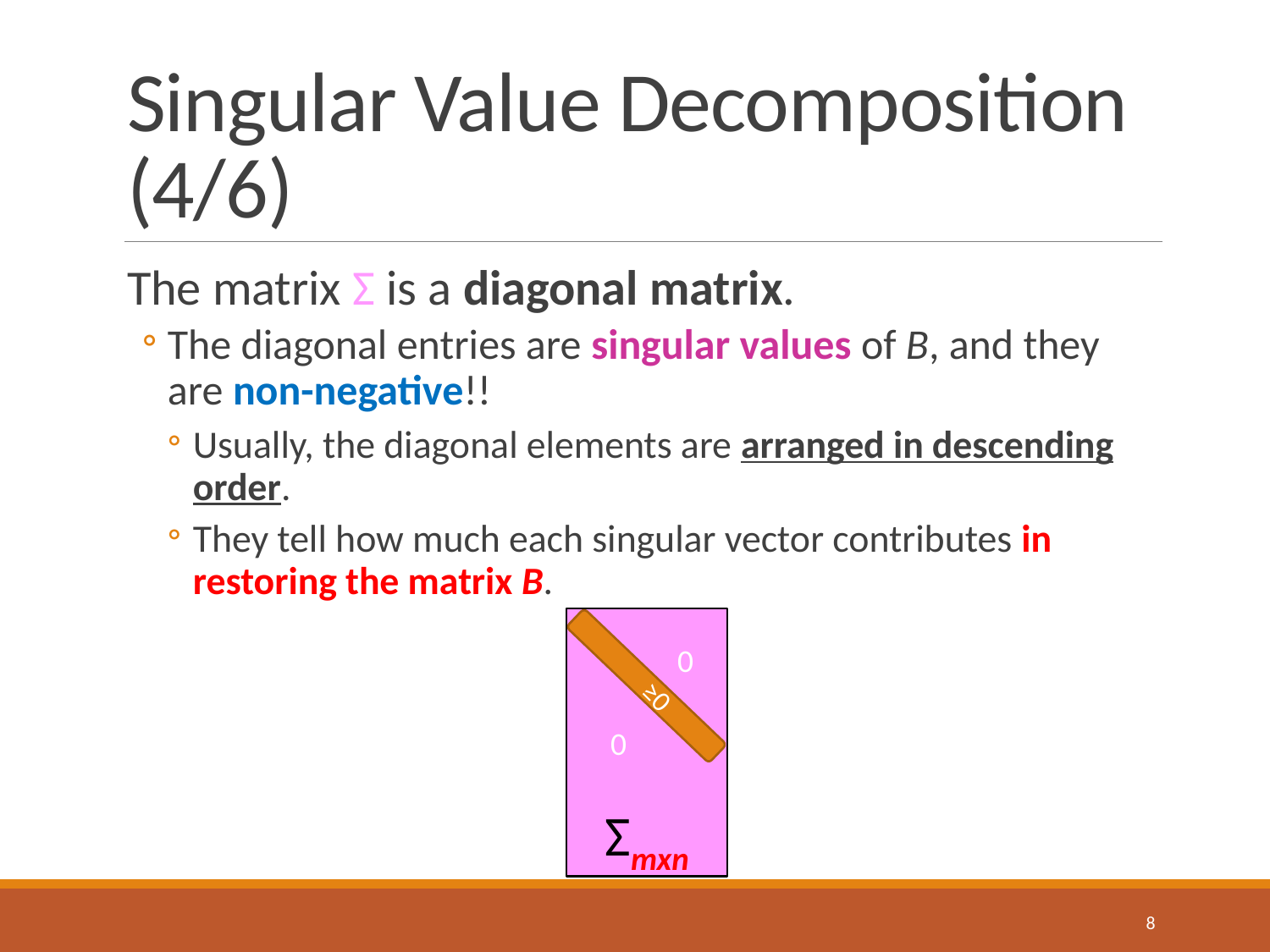

# Singular Value Decomposition (4/6)
The matrix Σ is a diagonal matrix.
The diagonal entries are singular values of B, and they are non-negative!!
Usually, the diagonal elements are arranged in descending order.
They tell how much each singular vector contributes in restoring the matrix B.

0
≥0

0
Σmxn
8